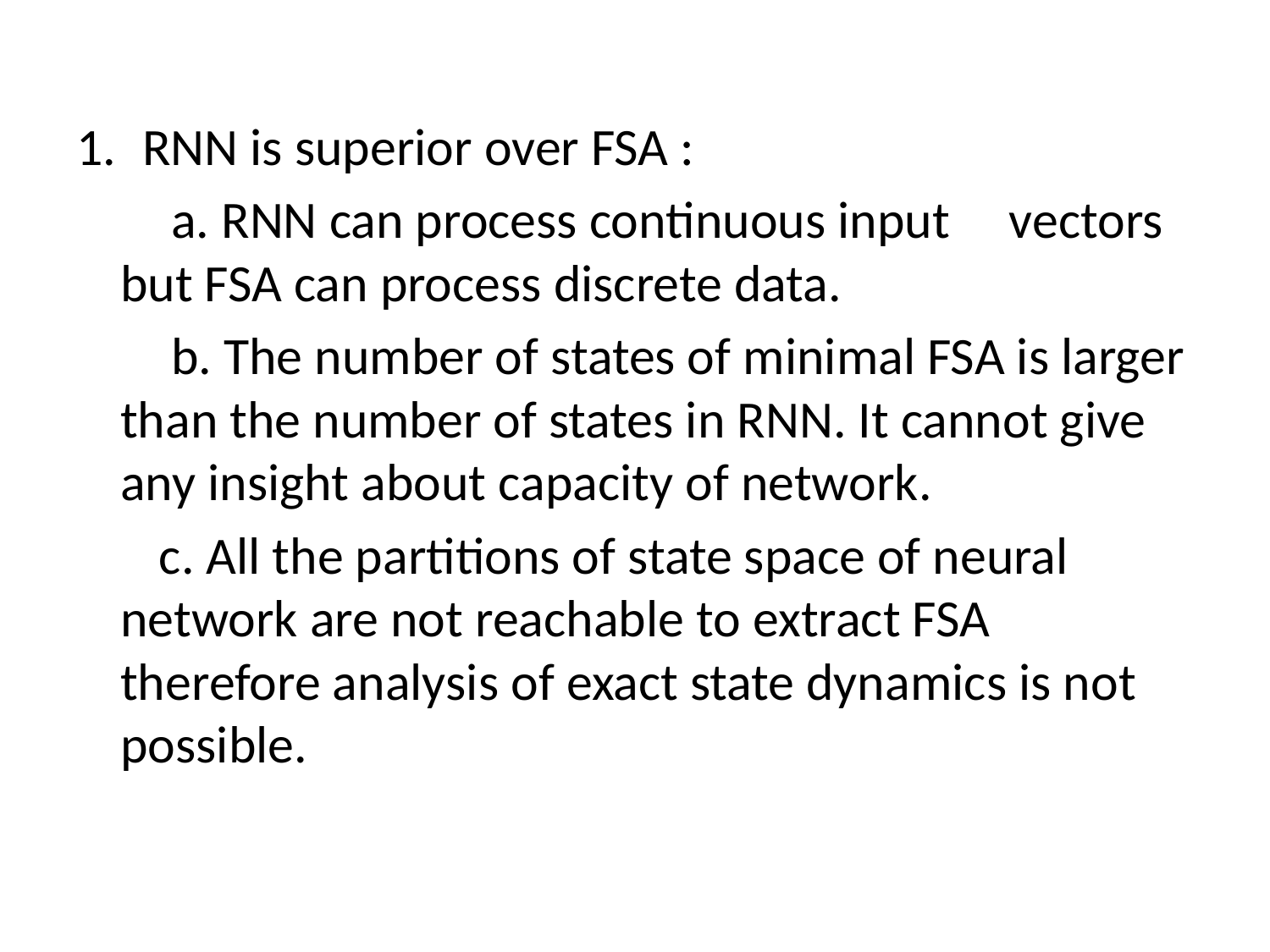

RNN is superior over FSA :
        a. RNN can process continuous input     vectors but FSA can process discrete data.
        b. The number of states of minimal FSA is larger than the number of states in RNN. It cannot give any insight about capacity of network.
       c. All the partitions of state space of neural network are not reachable to extract FSA therefore analysis of exact state dynamics is not possible.